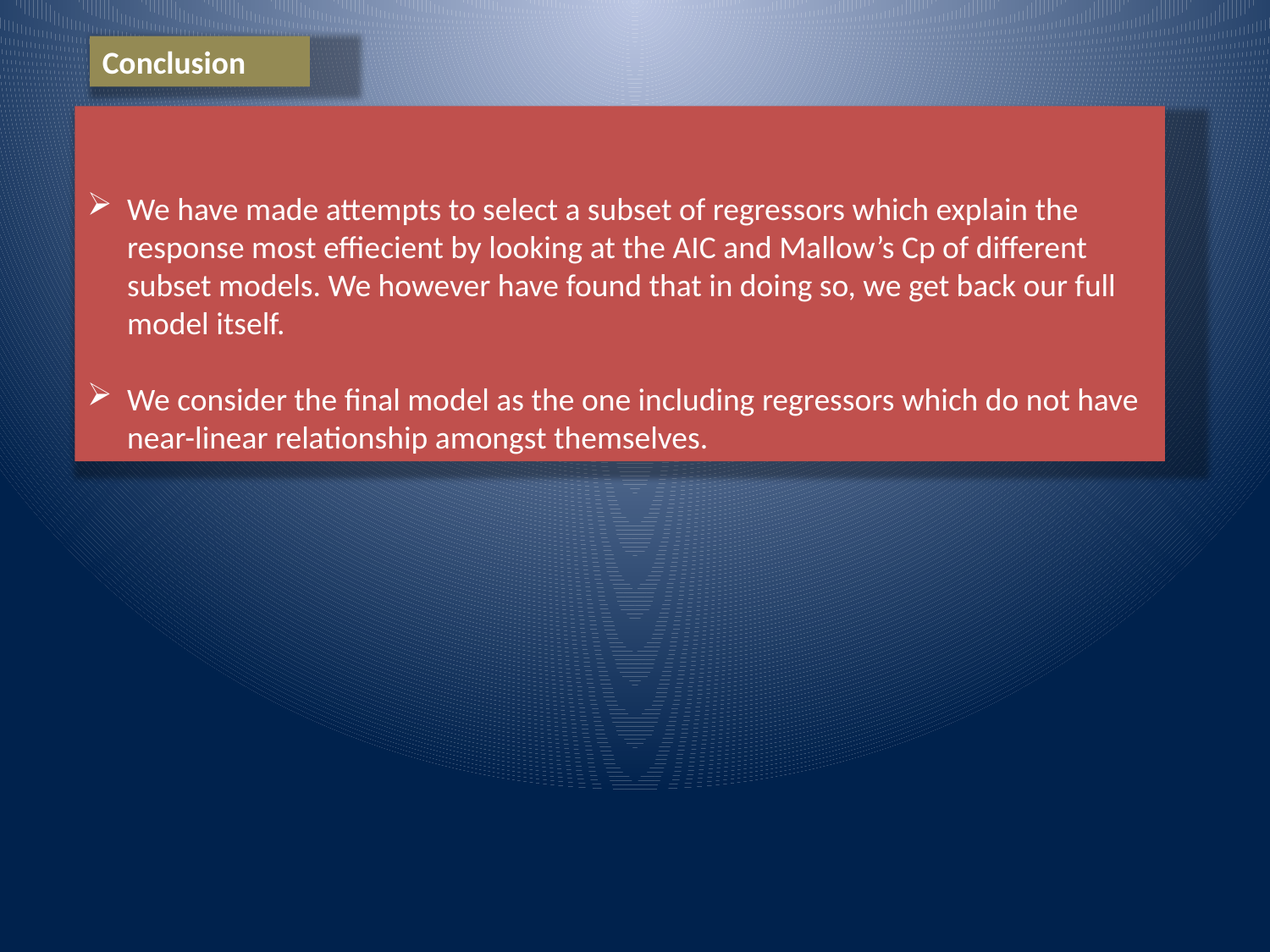

Conclusion

We have made attempts to select a subset of regressors which explain the response most effiecient by looking at the AIC and Mallow’s Cp of different subset models. We however have found that in doing so, we get back our full model itself.

We consider the final model as the one including regressors which do not have near-linear relationship amongst themselves.